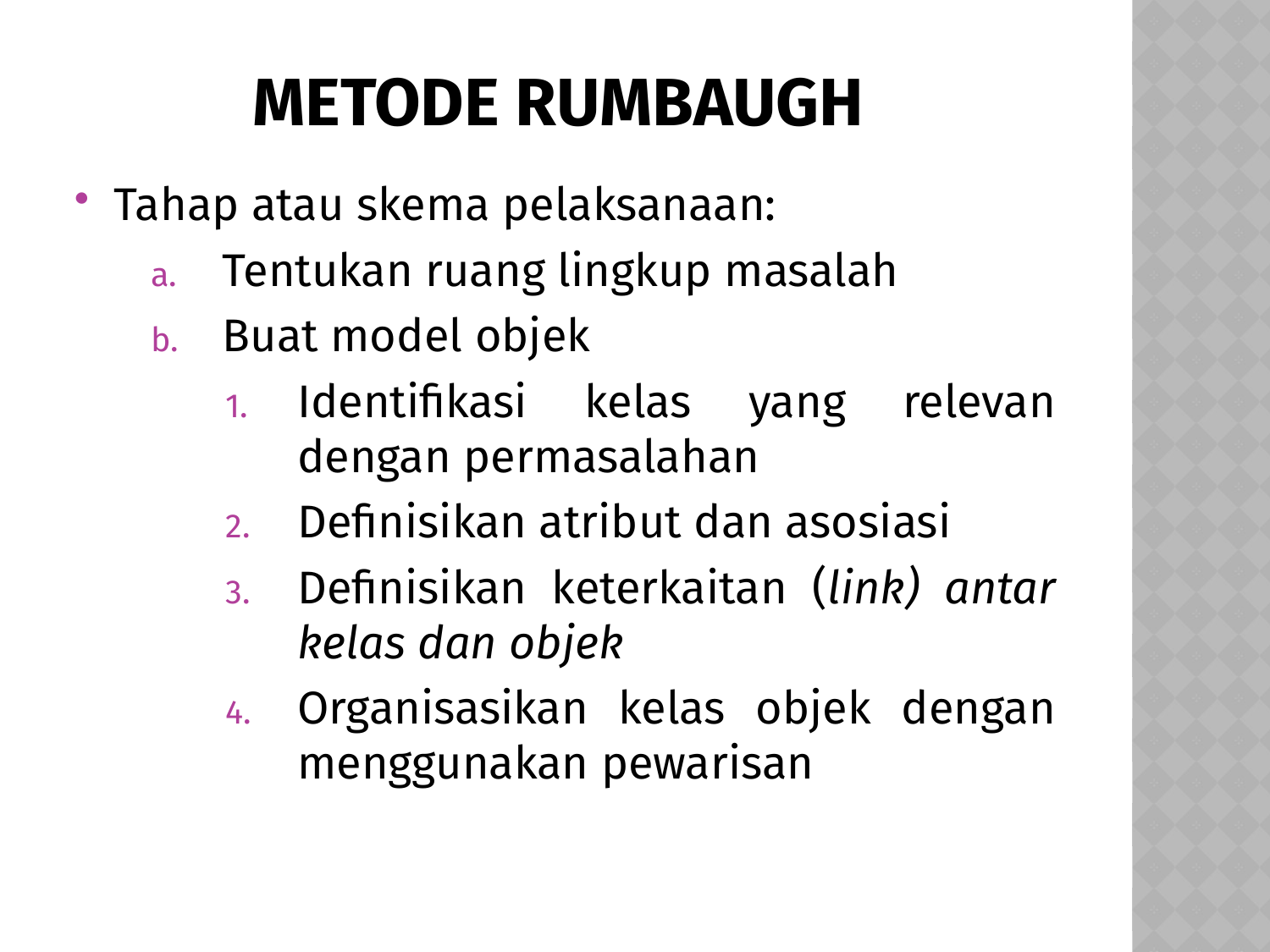

# Metode Rumbaugh
Tahap atau skema pelaksanaan:
Tentukan ruang lingkup masalah
Buat model objek
Identifikasi kelas yang relevan dengan permasalahan
Definisikan atribut dan asosiasi
Definisikan keterkaitan (link) antar kelas dan objek
Organisasikan kelas objek dengan menggunakan pewarisan